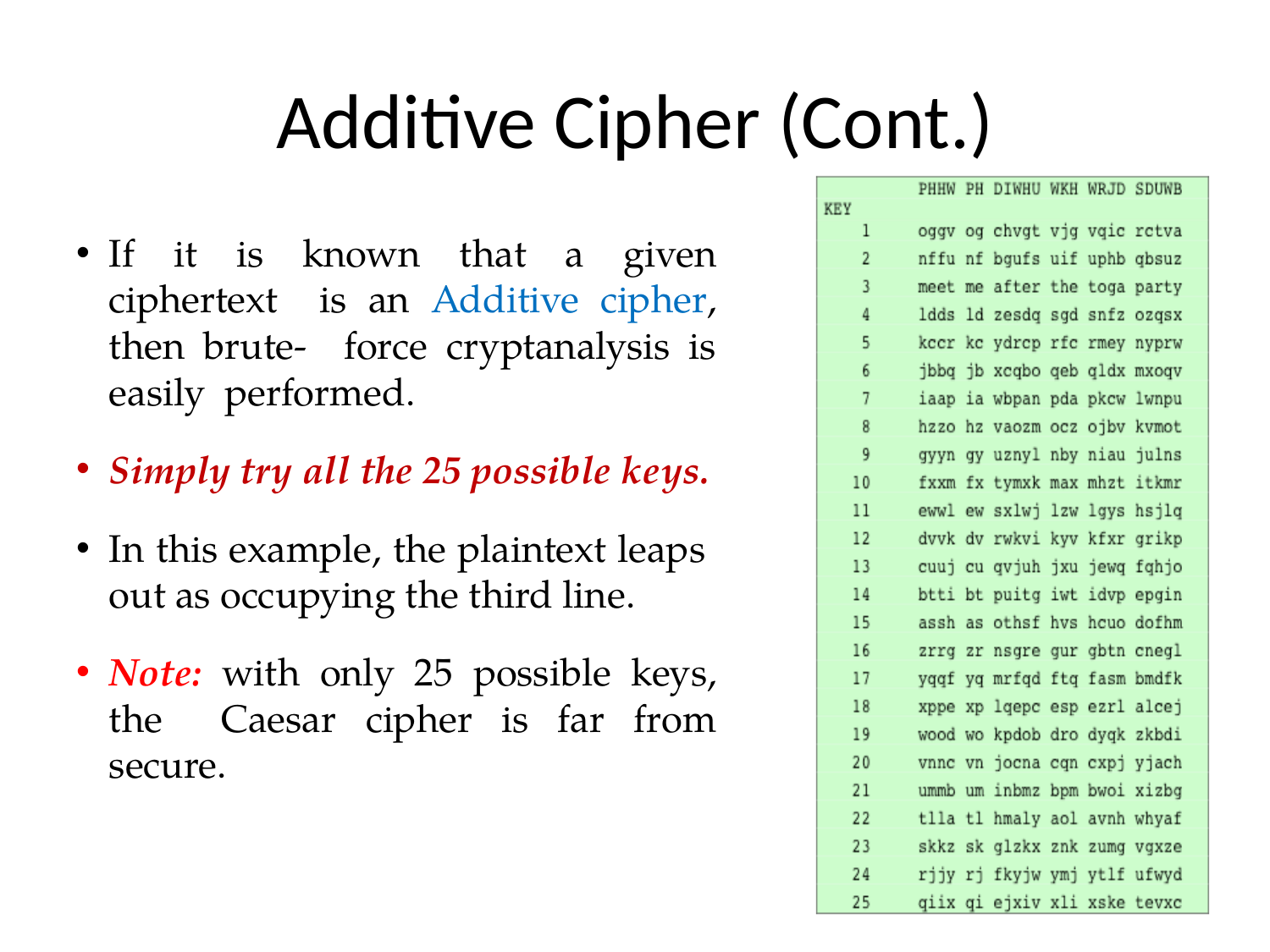

# Additive Cipher (Cont.)

If it is known that a given ciphertext  is an Additive cipher, then brute-  force cryptanalysis is easily  performed.
Simply try all the 25 possible keys.
In this example, the plaintext leaps  out as occupying the third line.
Note: with only 25 possible keys, the  Caesar cipher is far from secure.